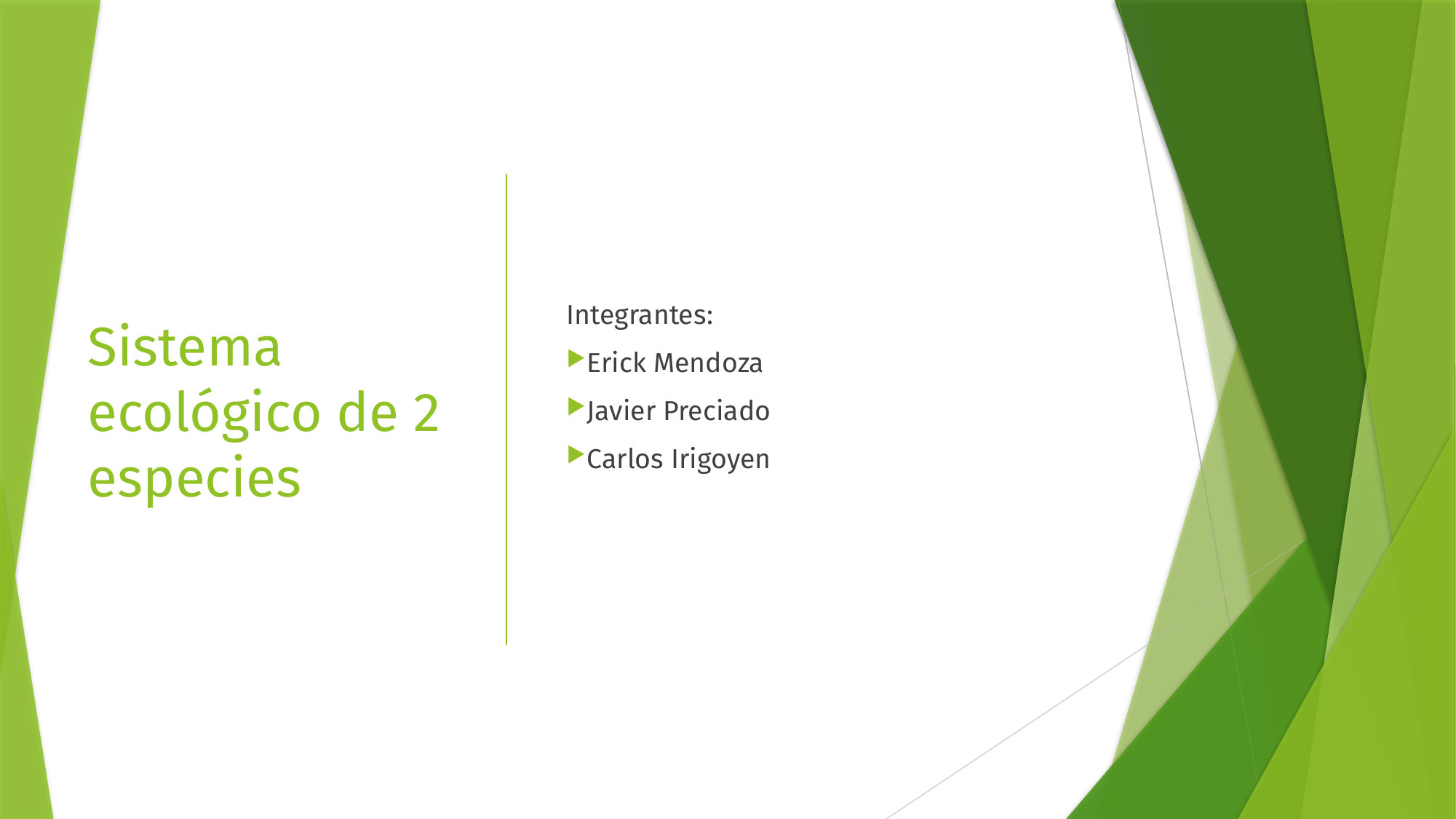

# Sistema ecológico de 2  especies
Integrantes:
Erick Mendoza
Javier Preciado
Carlos Irigoyen